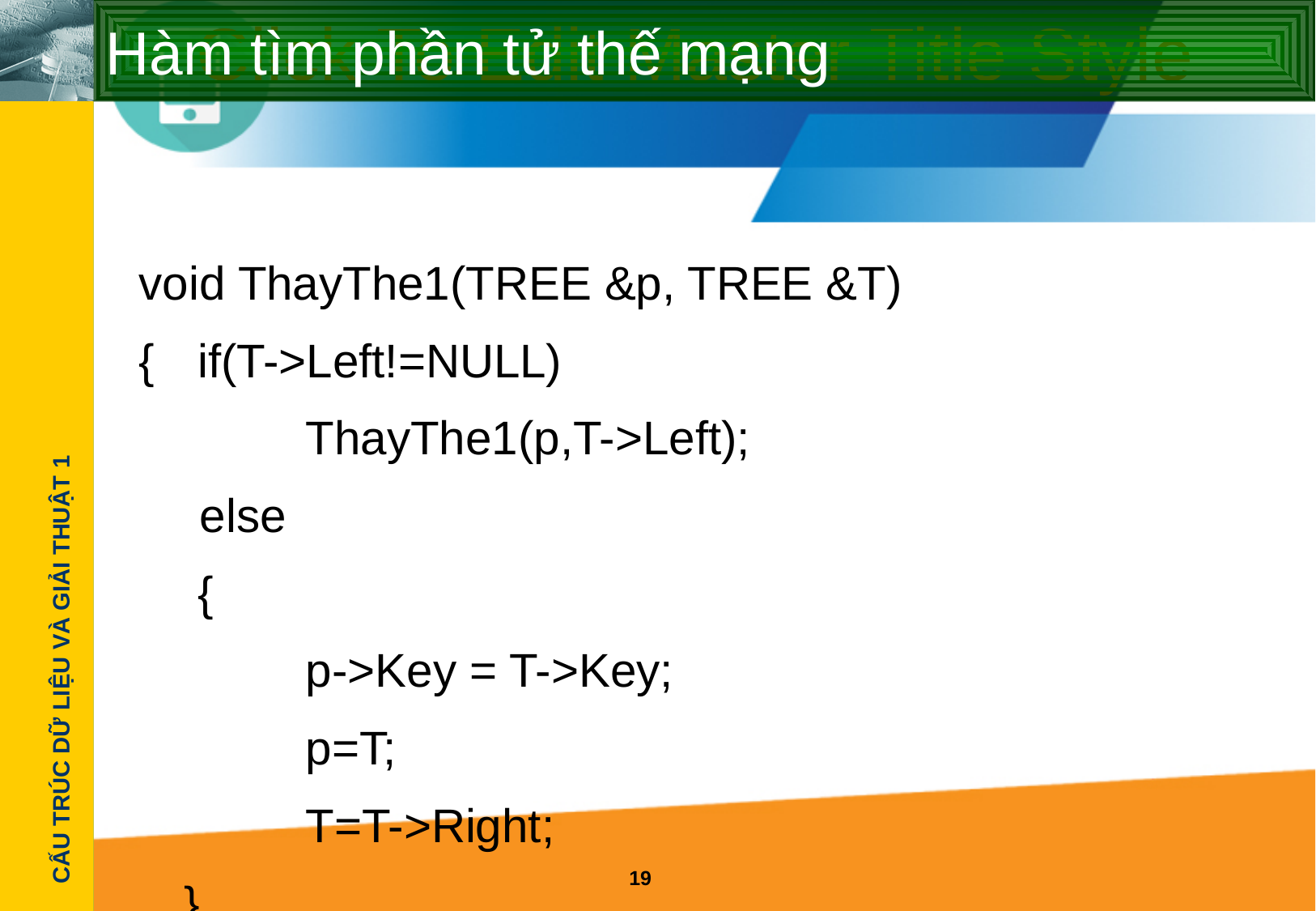

# Hàm tìm phần tử thế mạng
void ThayThe1(TREE &p, TREE &T)
{	 if(T->Left!=NULL)
		ThayThe1(p,T->Left);
else
	 {
		p->Key = T->Key;
		p=T;
		T=T->Right;
	}
}